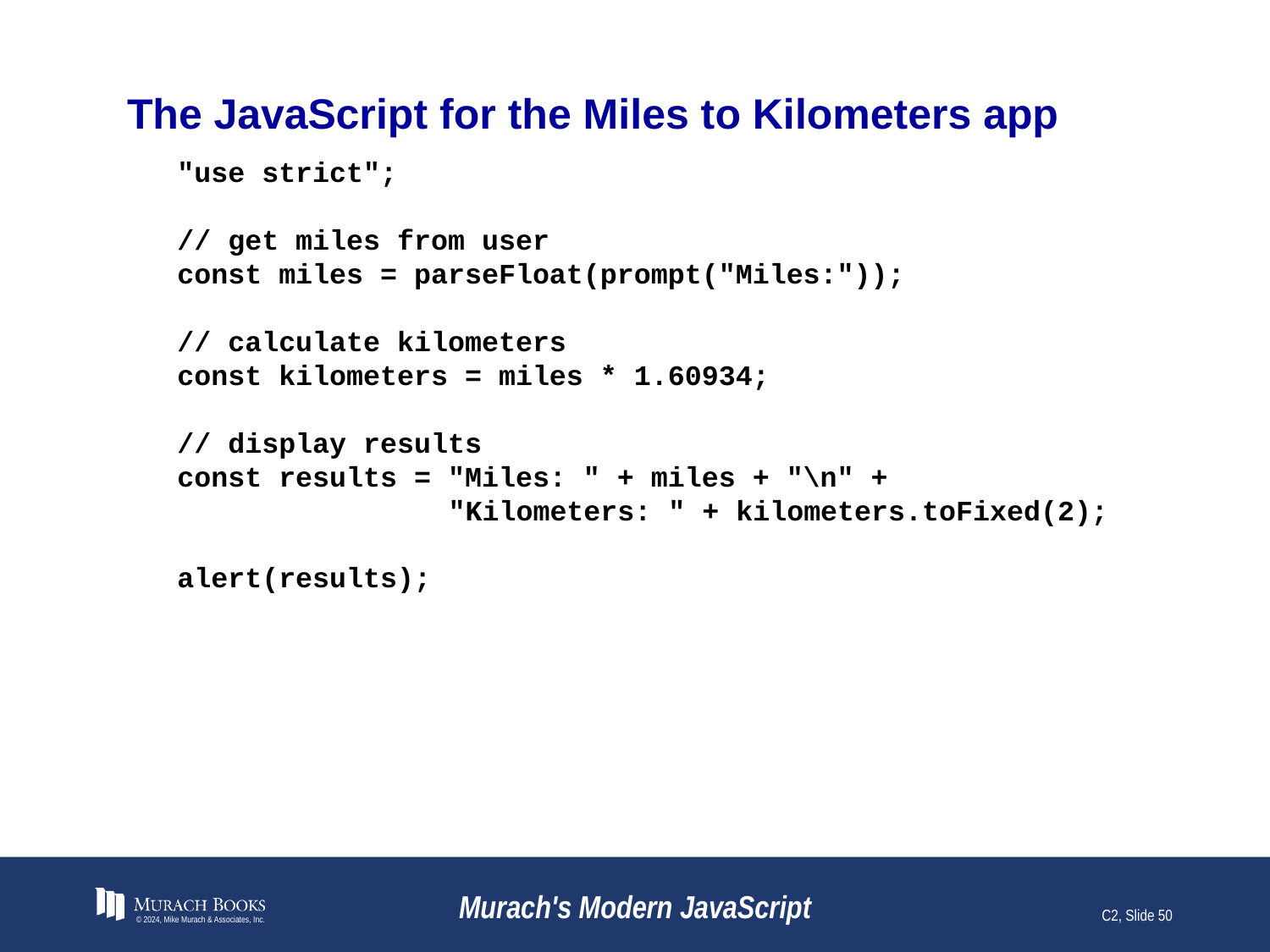

# The JavaScript for the Miles to Kilometers app
"use strict";

// get miles from user
const miles = parseFloat(prompt("Miles:"));

// calculate kilometers
const kilometers = miles * 1.60934;

// display results
const results = "Miles: " + miles + "\n" +
                "Kilometers: " + kilometers.toFixed(2);

alert(results);

© 2024, Mike Murach & Associates, Inc.
Murach's Modern JavaScript

C2, Slide 50